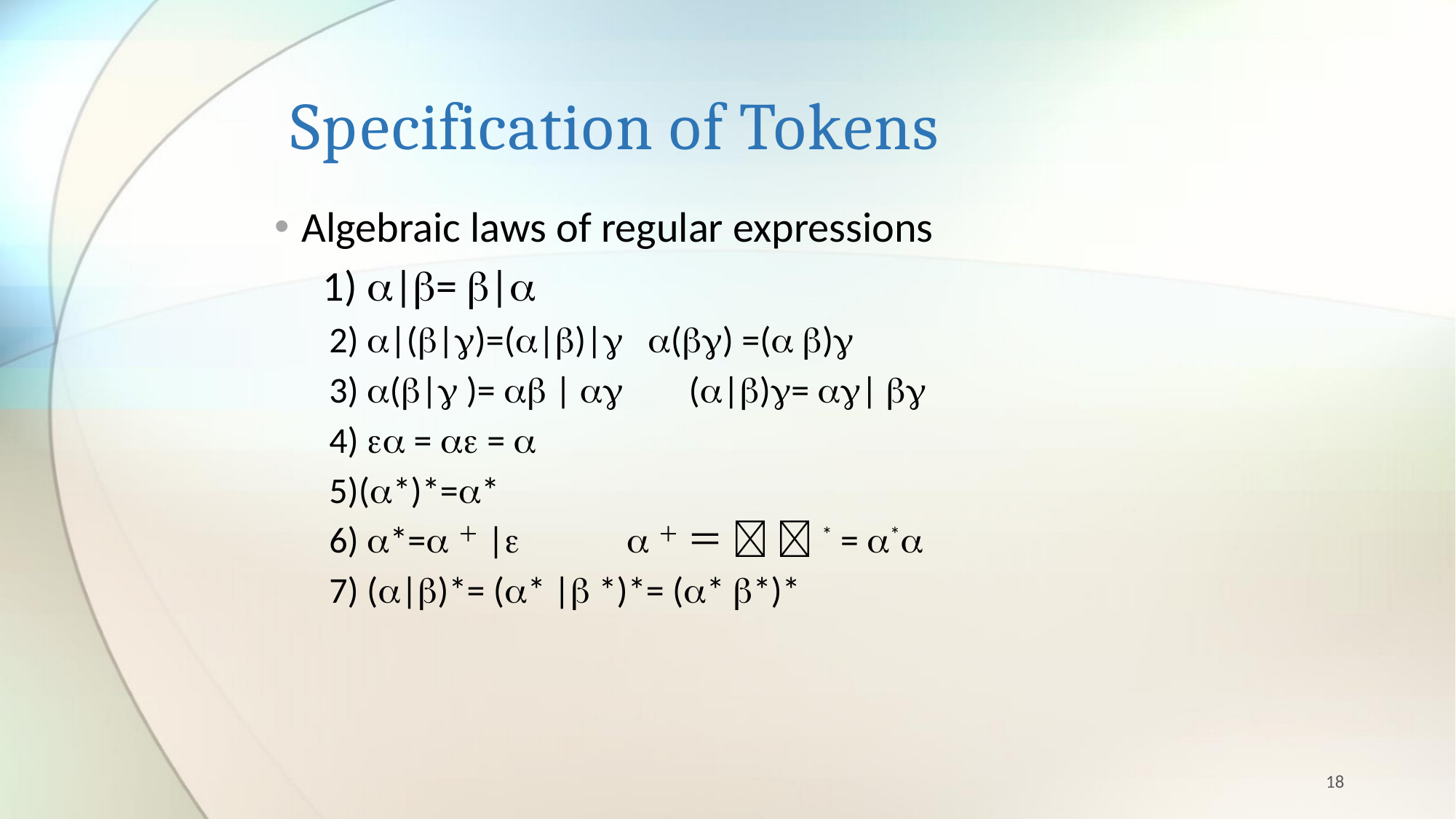

# Specification of Tokens
Algebraic laws of regular expressions
     1) α|β= β|α
2) α|(β|γ)=(α|β)|γ   α(βγ) =(α β)γ
3) α(β|γ )= αβ | αγ        (α|β)γ= αγ| βγ
4) εα = αε = α
5)(α*)*=α*
6) α*=α＋|ε             α＋ ＝ α α* = α*α
7) (α|β)*= (α* |β *)*= (α* β*)*
18